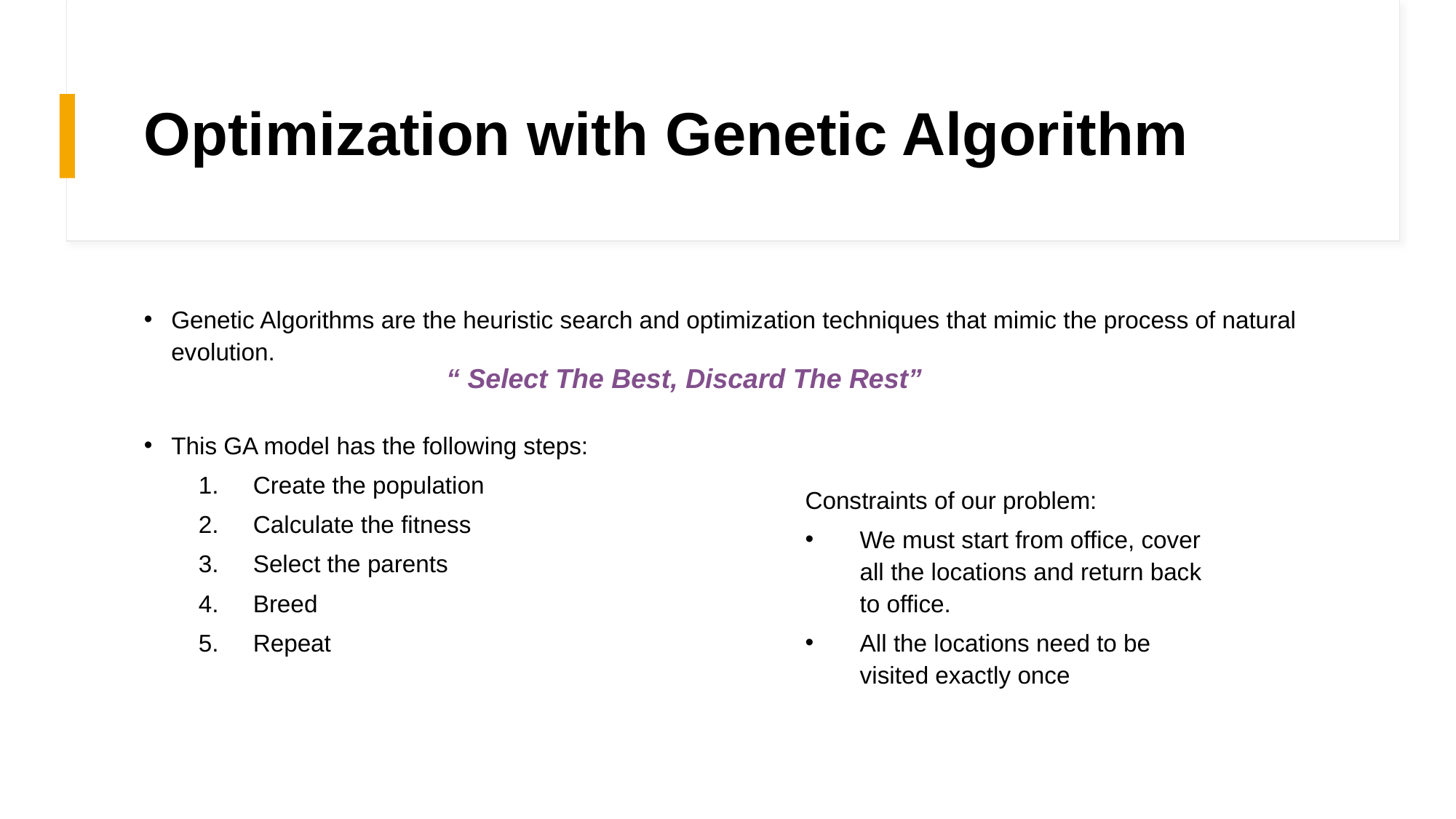

# Optimization with Genetic Algorithm
Genetic Algorithms are the heuristic search and optimization techniques that mimic the process of natural evolution.

This GA model has the following steps:
Create the population
Calculate the fitness
Select the parents
Breed
Repeat
“ Select The Best, Discard The Rest”
Constraints of our problem:
We must start from office, cover all the locations and return back to office.
All the locations need to be visited exactly once